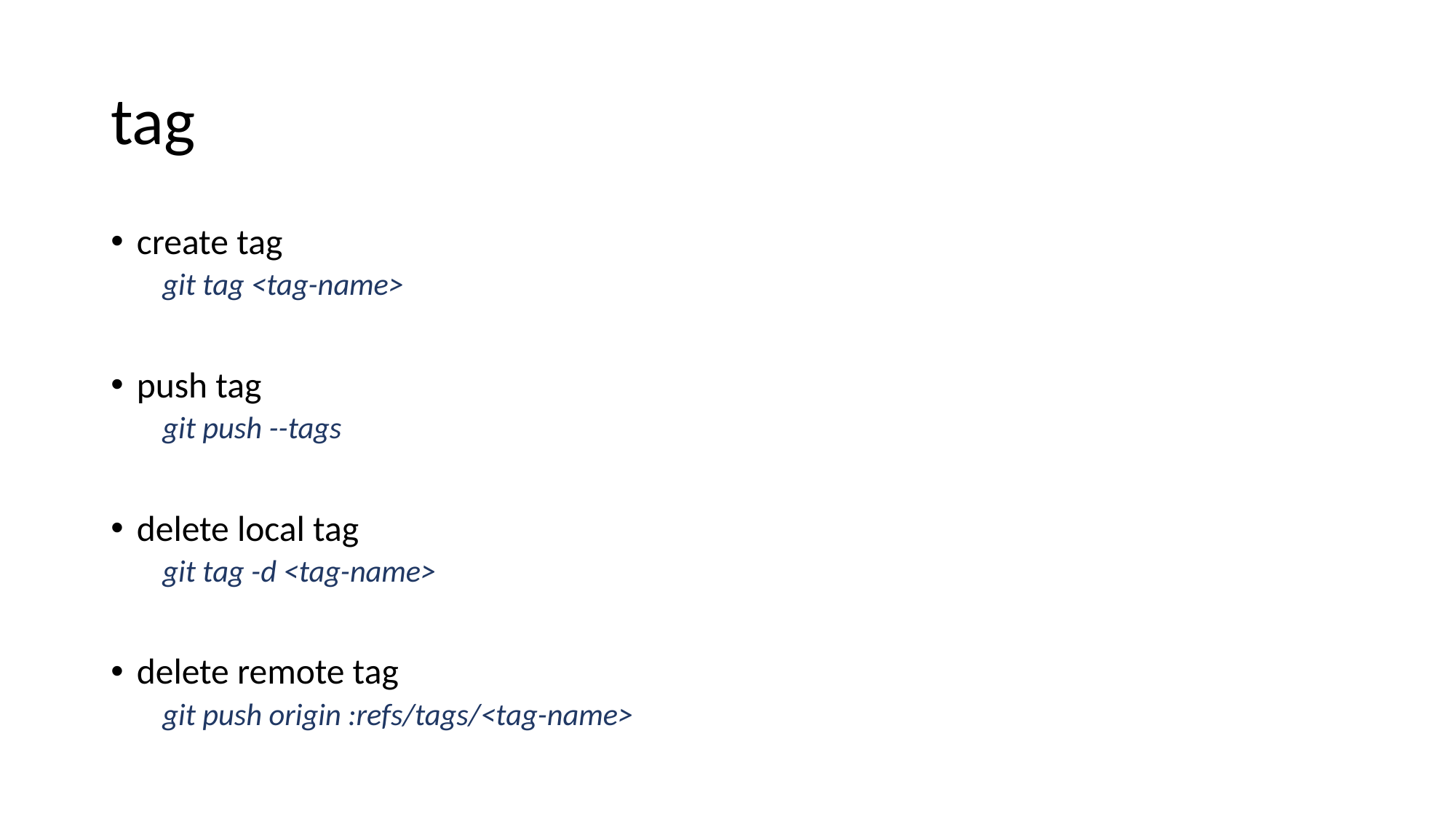

# tag
create tag
git tag <tag-name>

push tag
git push --tags

delete local tag
git tag -d <tag-name>

delete remote tag
git push origin :refs/tags/<tag-name>